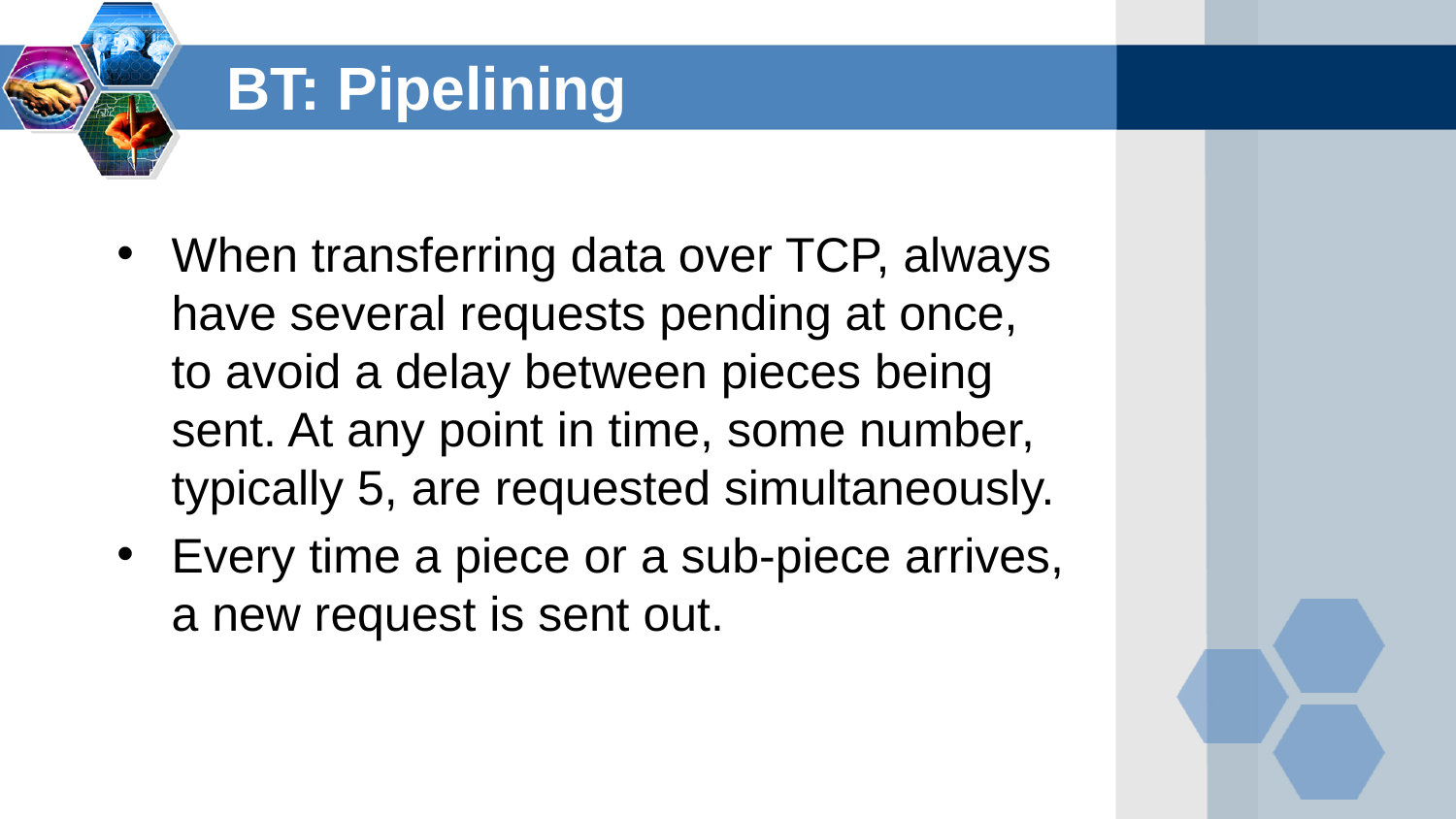

BT: Pipelining
When transferring data over TCP, always have several requests pending at once, to avoid a delay between pieces being sent. At any point in time, some number, typically 5, are requested simultaneously.
Every time a piece or a sub-piece arrives, a new request is sent out.